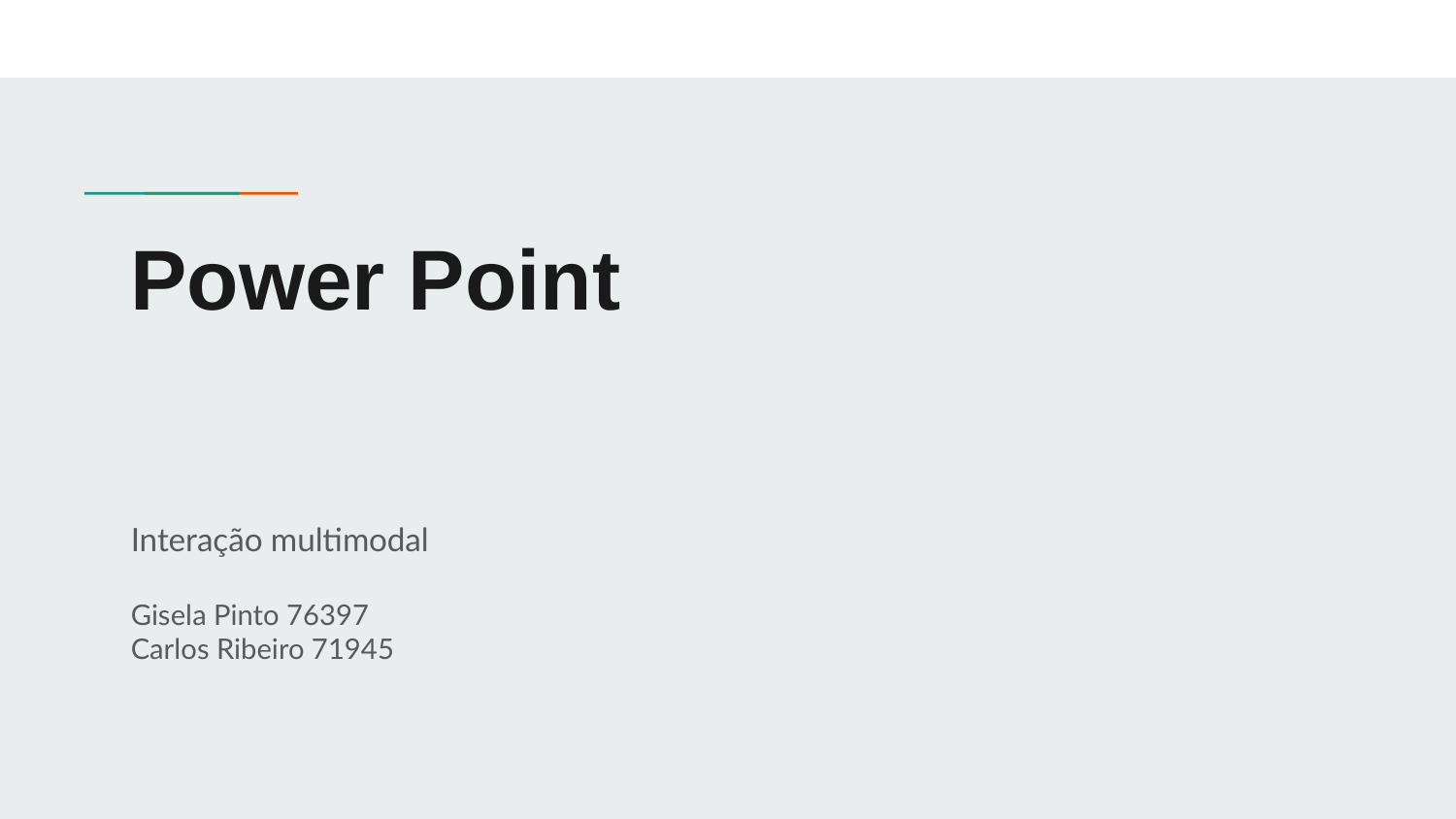

# Power Point
Interação multimodal

Gisela Pinto 76397
Carlos Ribeiro 71945